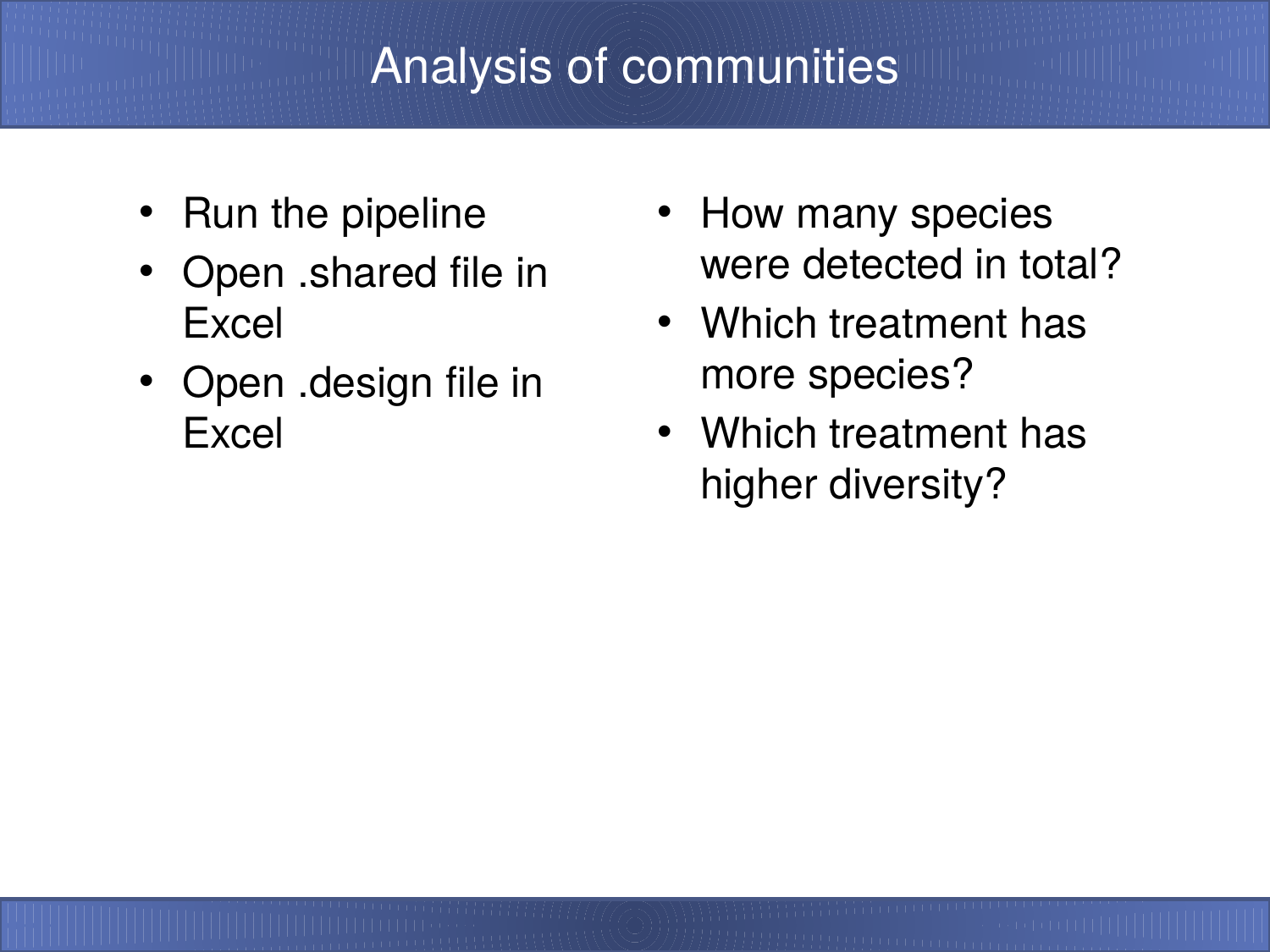

# Analysis of communities
Run the pipeline
Open .shared file in Excel
Open .design file in Excel
How many species were detected in total?
Which treatment has more species?
Which treatment has higher diversity?